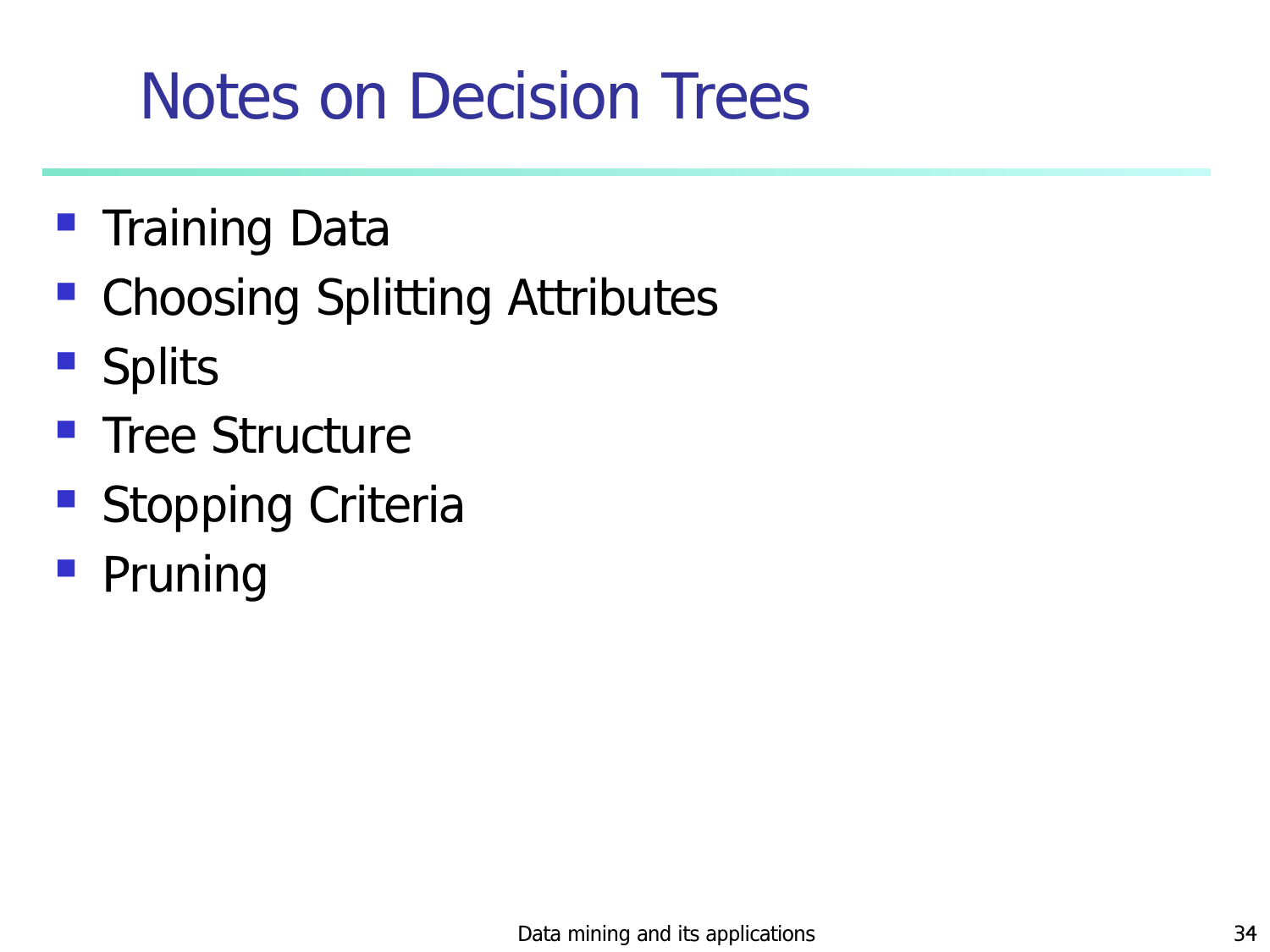

# Notes on Decision Trees
Training Data
Choosing Splitting Attributes
Splits
Tree Structure
Stopping Criteria
Pruning
Data mining and its applications
34